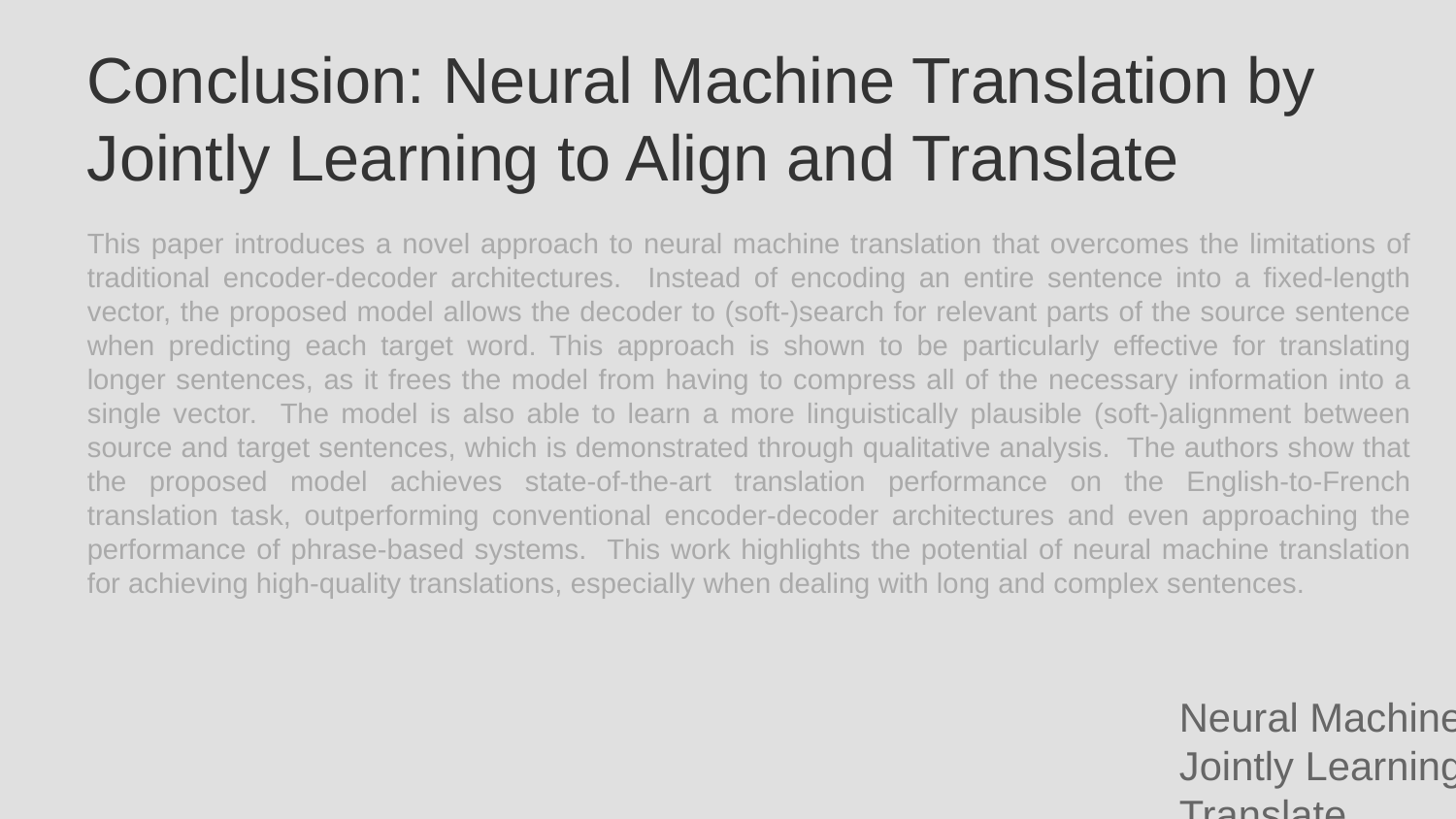

Conclusion: Neural Machine Translation by Jointly Learning to Align and Translate
This paper introduces a novel approach to neural machine translation that overcomes the limitations of traditional encoder-decoder architectures.  Instead of encoding an entire sentence into a fixed-length vector, the proposed model allows the decoder to (soft-)search for relevant parts of the source sentence when predicting each target word. This approach is shown to be particularly effective for translating longer sentences, as it frees the model from having to compress all of the necessary information into a single vector.  The model is also able to learn a more linguistically plausible (soft-)alignment between source and target sentences, which is demonstrated through qualitative analysis.  The authors show that the proposed model achieves state-of-the-art translation performance on the English-to-French translation task, outperforming conventional encoder-decoder architectures and even approaching the performance of phrase-based systems.  This work highlights the potential of neural machine translation for achieving high-quality translations, especially when dealing with long and complex sentences.
Neural Machine Translation by Jointly Learning to Align and Translate